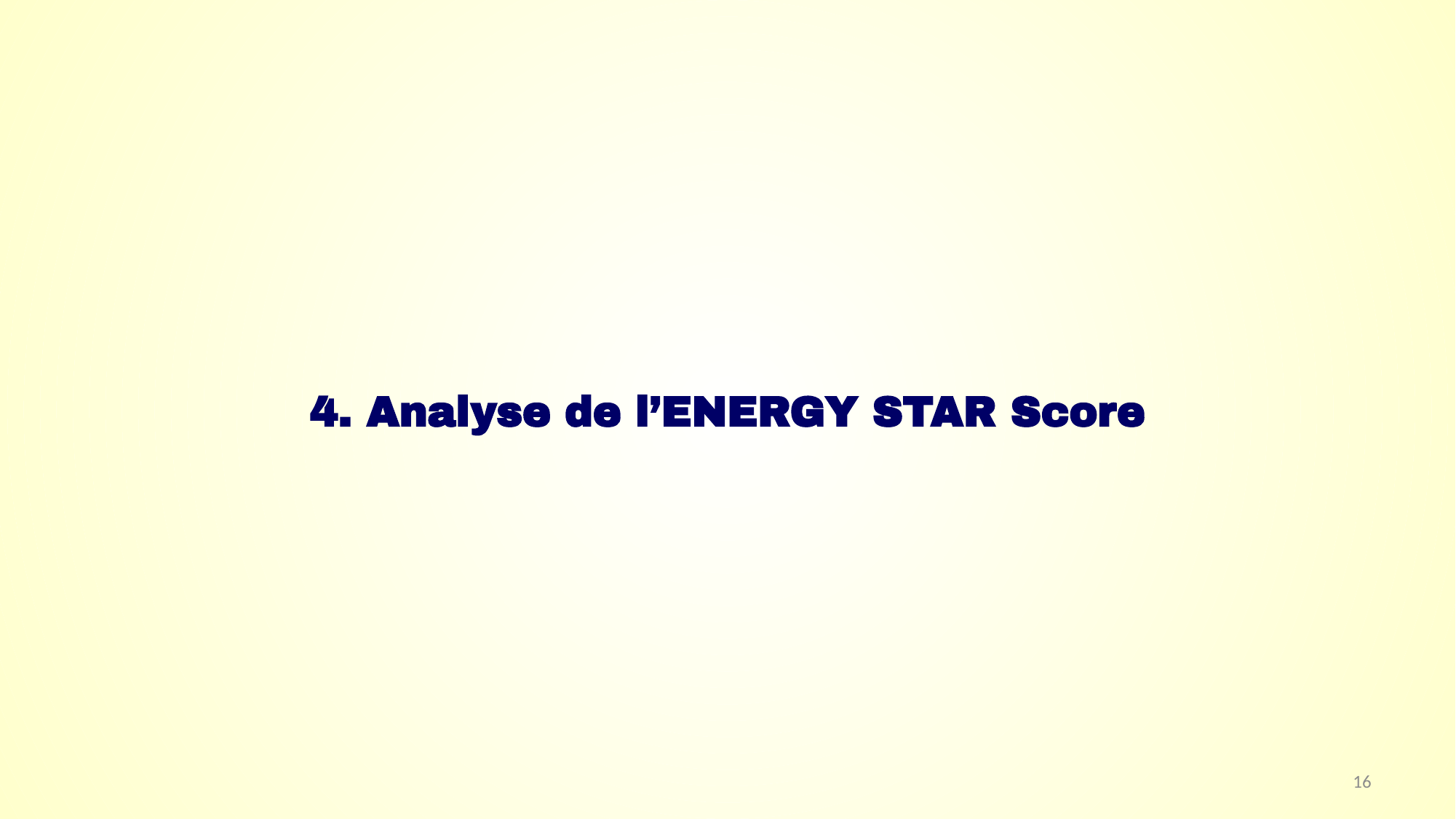

4. Analyse de l’ENERGY STAR Score
16